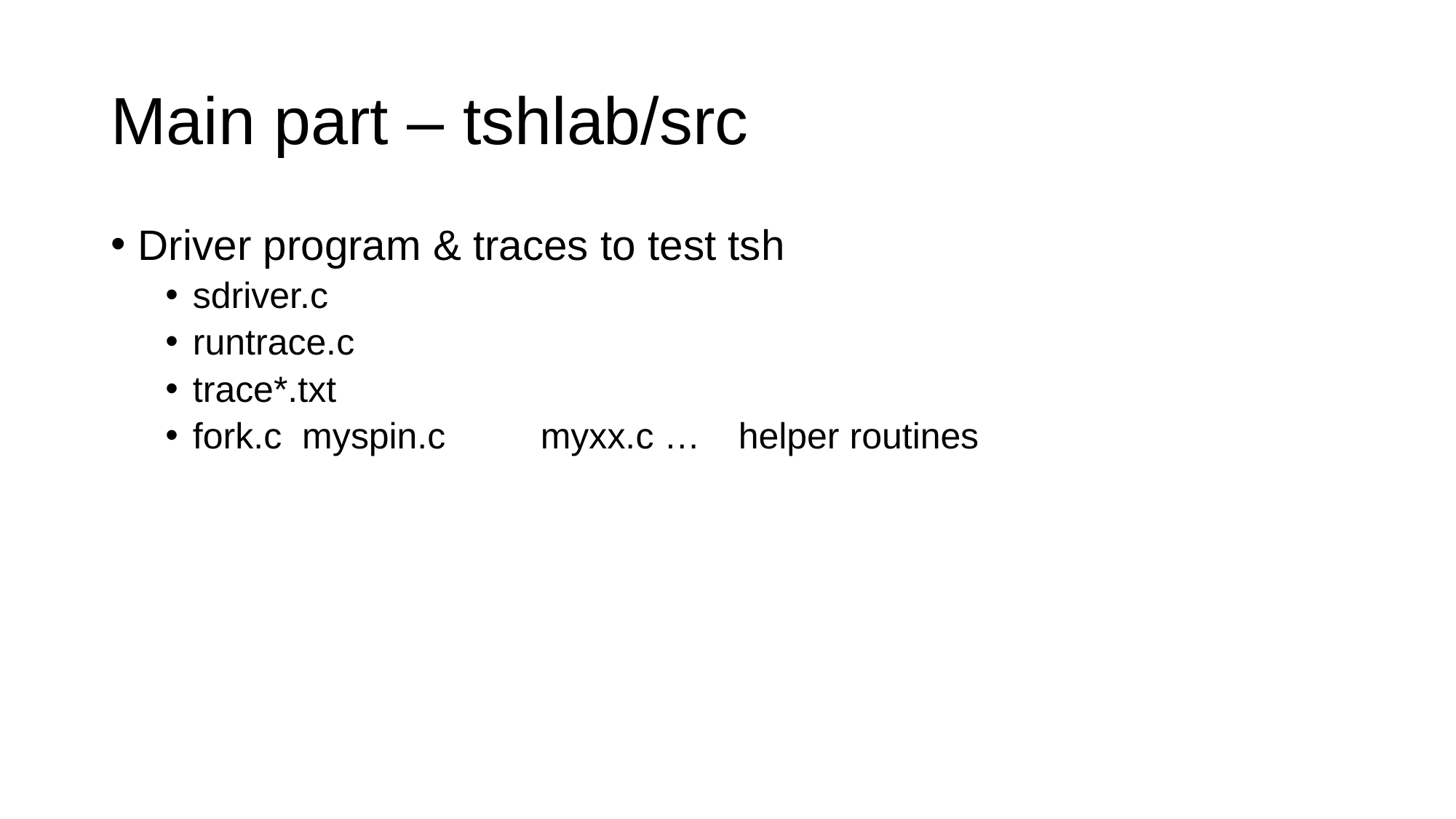

# Main part – tshlab/src
Driver program & traces to test tsh
sdriver.c
runtrace.c
trace*.txt
fork.c  myspin.c	  myxx.c …	helper routines